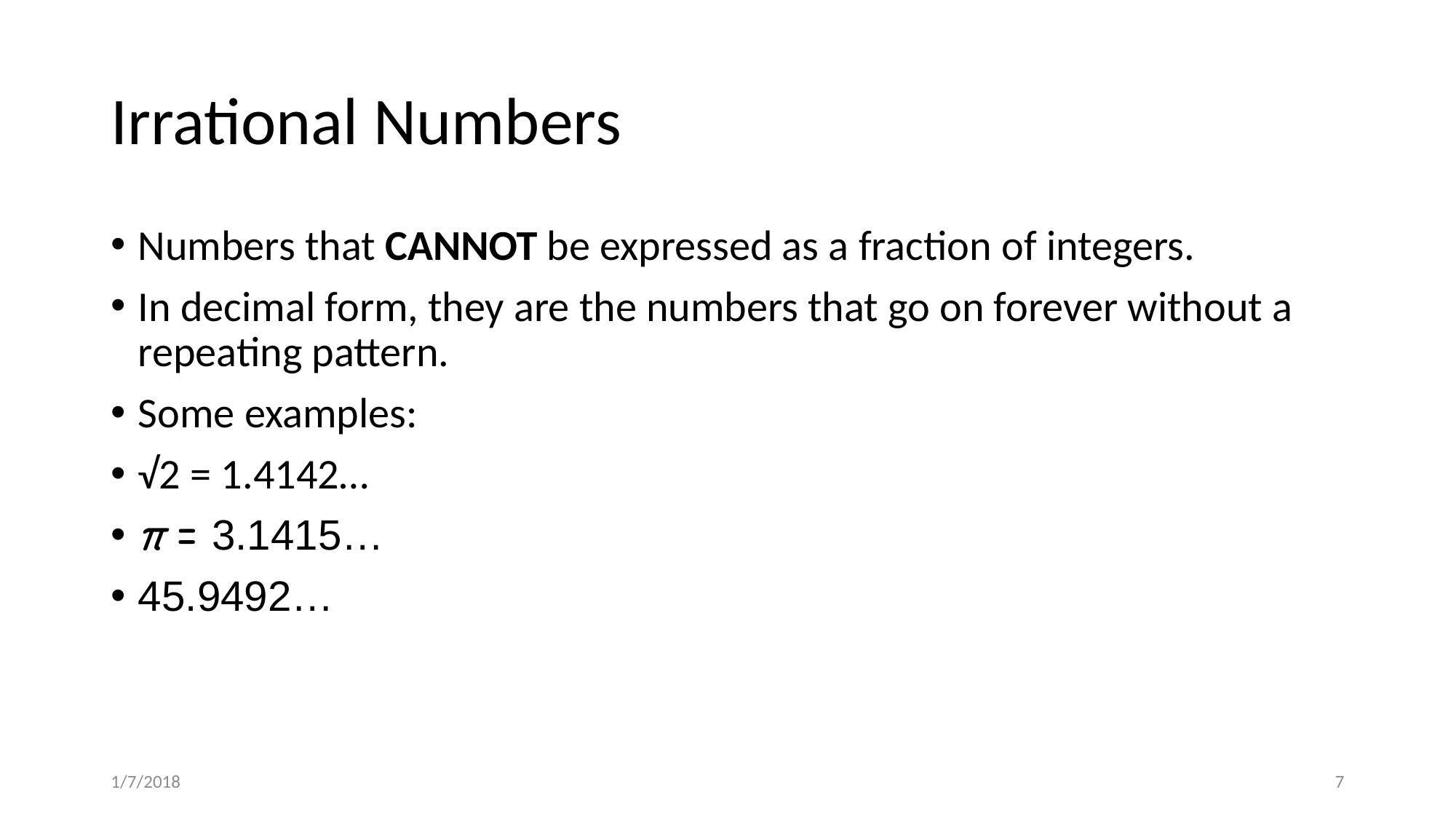

# Irrational Numbers
Numbers that CANNOT be expressed as a fraction of integers.
In decimal form, they are the numbers that go on forever without a repeating pattern.
Some examples:
√2 = 1.4142…
π = 3.1415…
45.9492…
1/7/2018
7